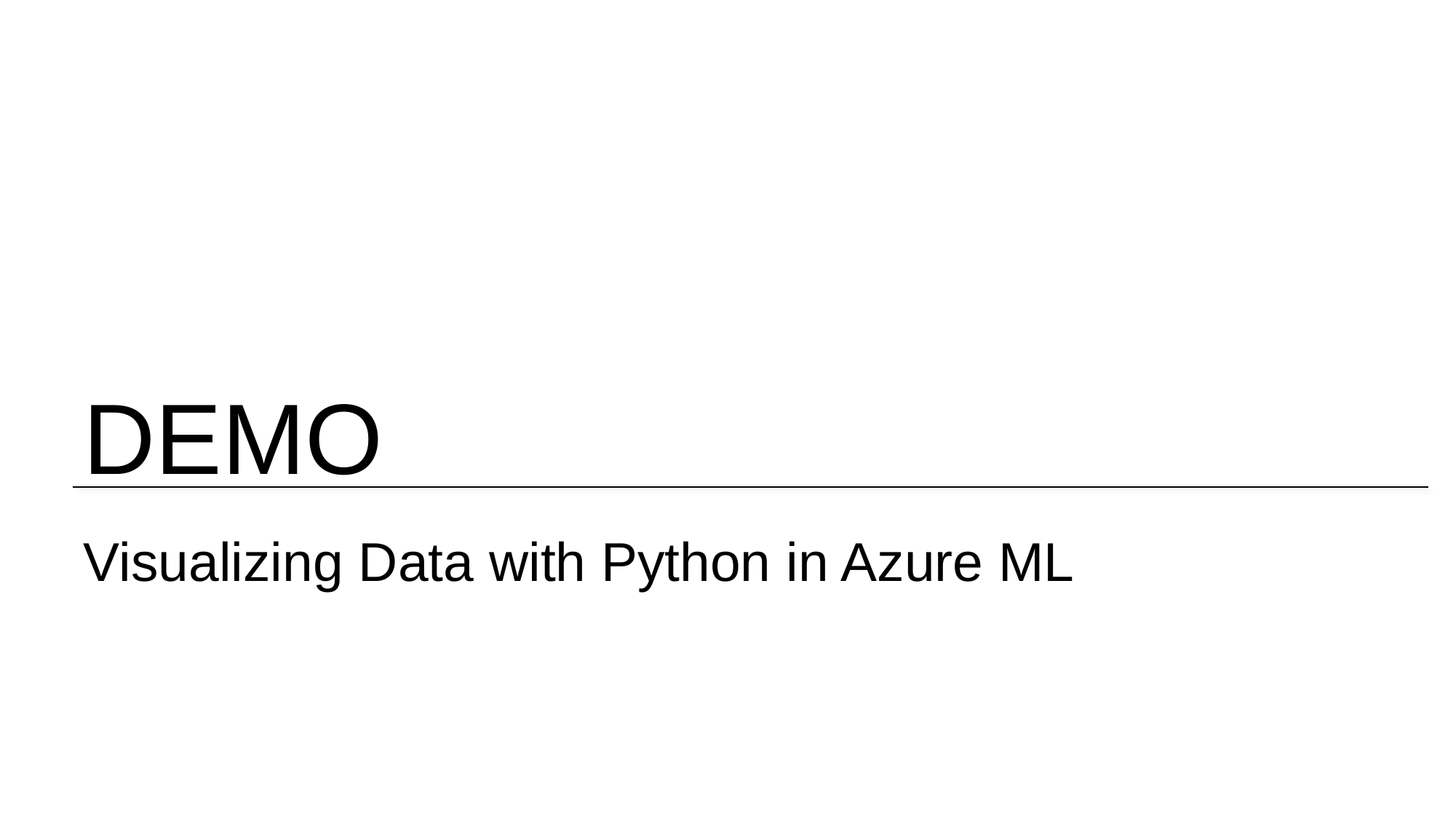

# Visualizing Data with Python in Azure ML